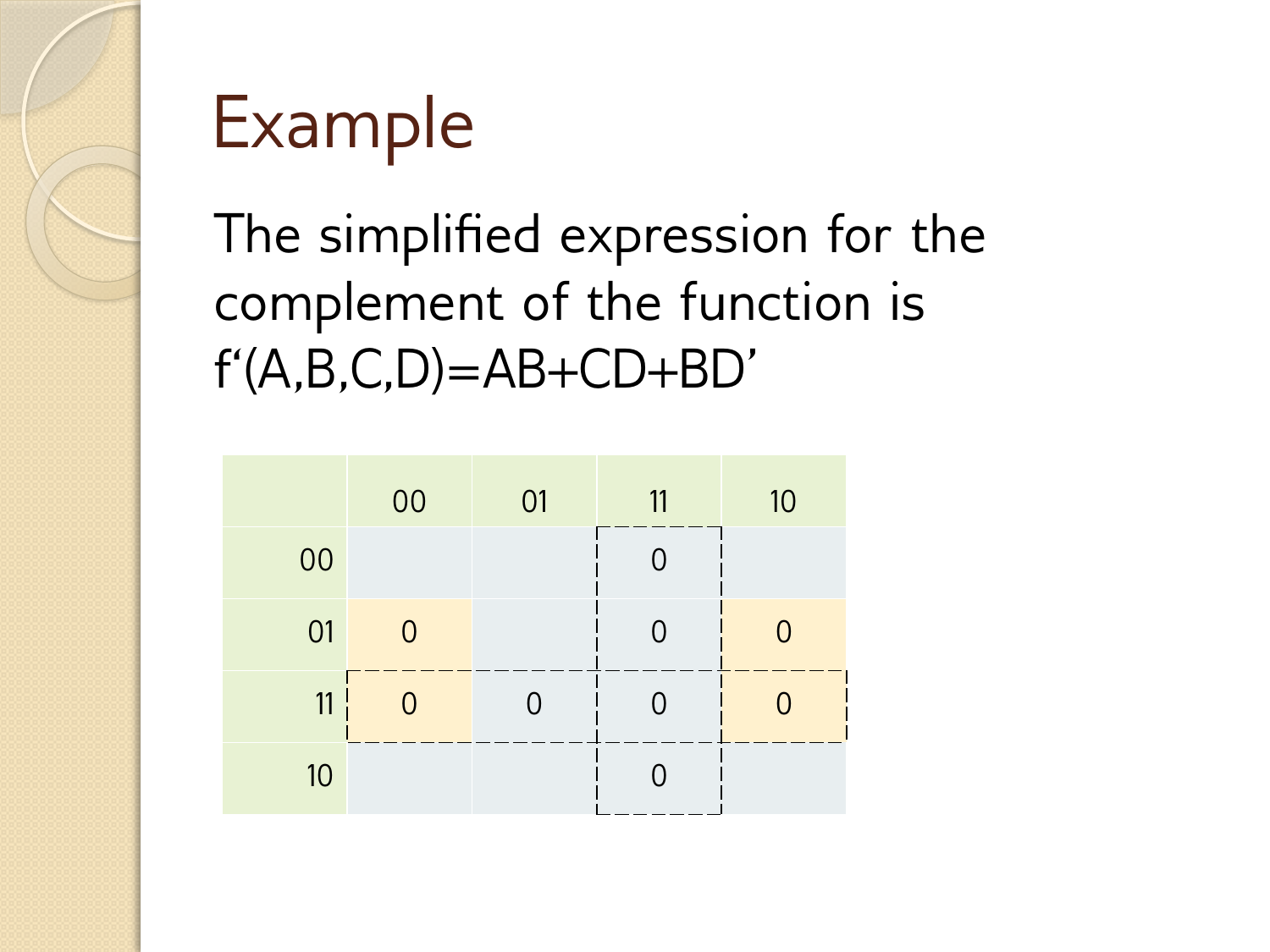

# Example
The simplified expression for the
complement of the function is
f‘(A,B,C,D)=AB+CD+BD’
|  | 00 | 01 | 11 | 10 |
| --- | --- | --- | --- | --- |
| 00 |  |  | 0 |  |
| 01 | 0 |  | 0 | 0 |
| 11 | 0 | 0 | 0 | 0 |
| 10 |  |  | 0 |  |